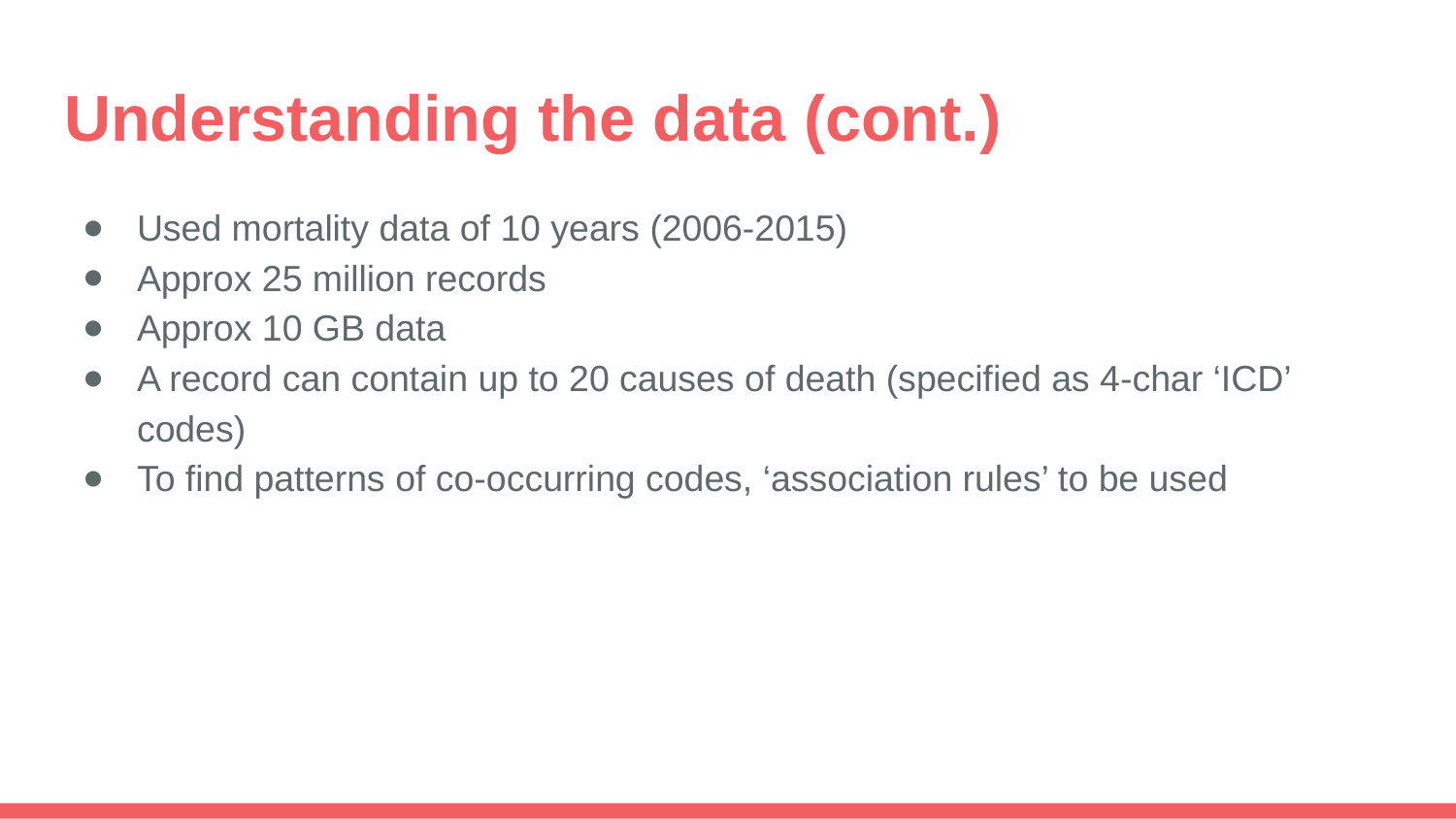

# Understanding the data (cont.)
Used mortality data of 10 years (2006-2015)
Approx 25 million records
Approx 10 GB data
A record can contain up to 20 causes of death (specified as 4-char ‘ICD’ codes)
To find patterns of co-occurring codes, ‘association rules’ to be used